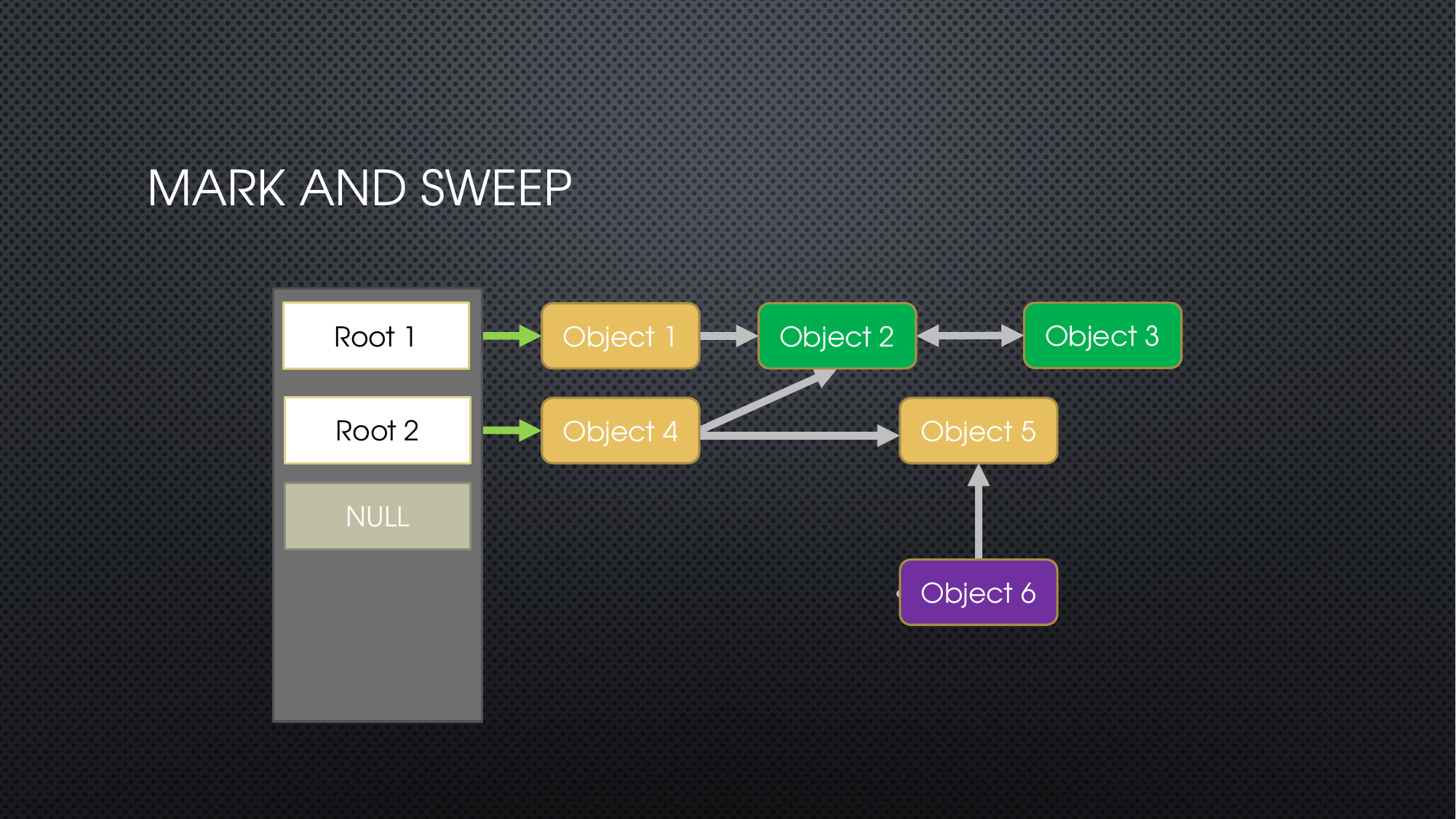

# Mark and sweep

Root 1
Root 2
Object 3
Object 1
Object 2
Object 4
Object 5
NULL
Object 6